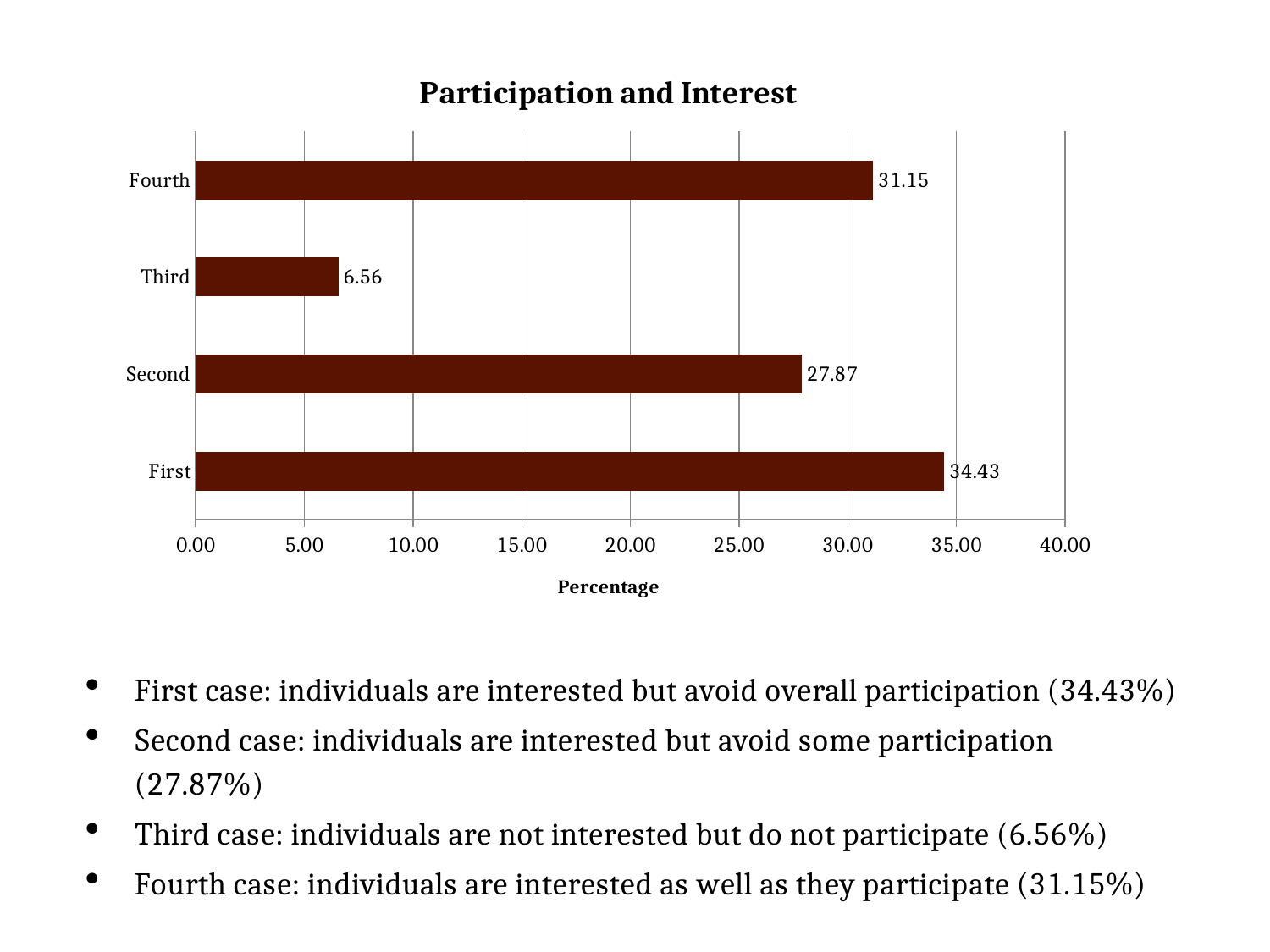

### Chart: Participation and Interest

| Category | percent |
|---|---|
| First | 34.42622950819672 |
| Second | 27.86885245901639 |
| Third | 6.557377049180328 |
| Fourth | 31.147540983606557 |
First case: individuals are interested but avoid overall participation (34.43%)
Second case: individuals are interested but avoid some participation (27.87%)
Third case: individuals are not interested but do not participate (6.56%)
Fourth case: individuals are interested as well as they participate (31.15%)